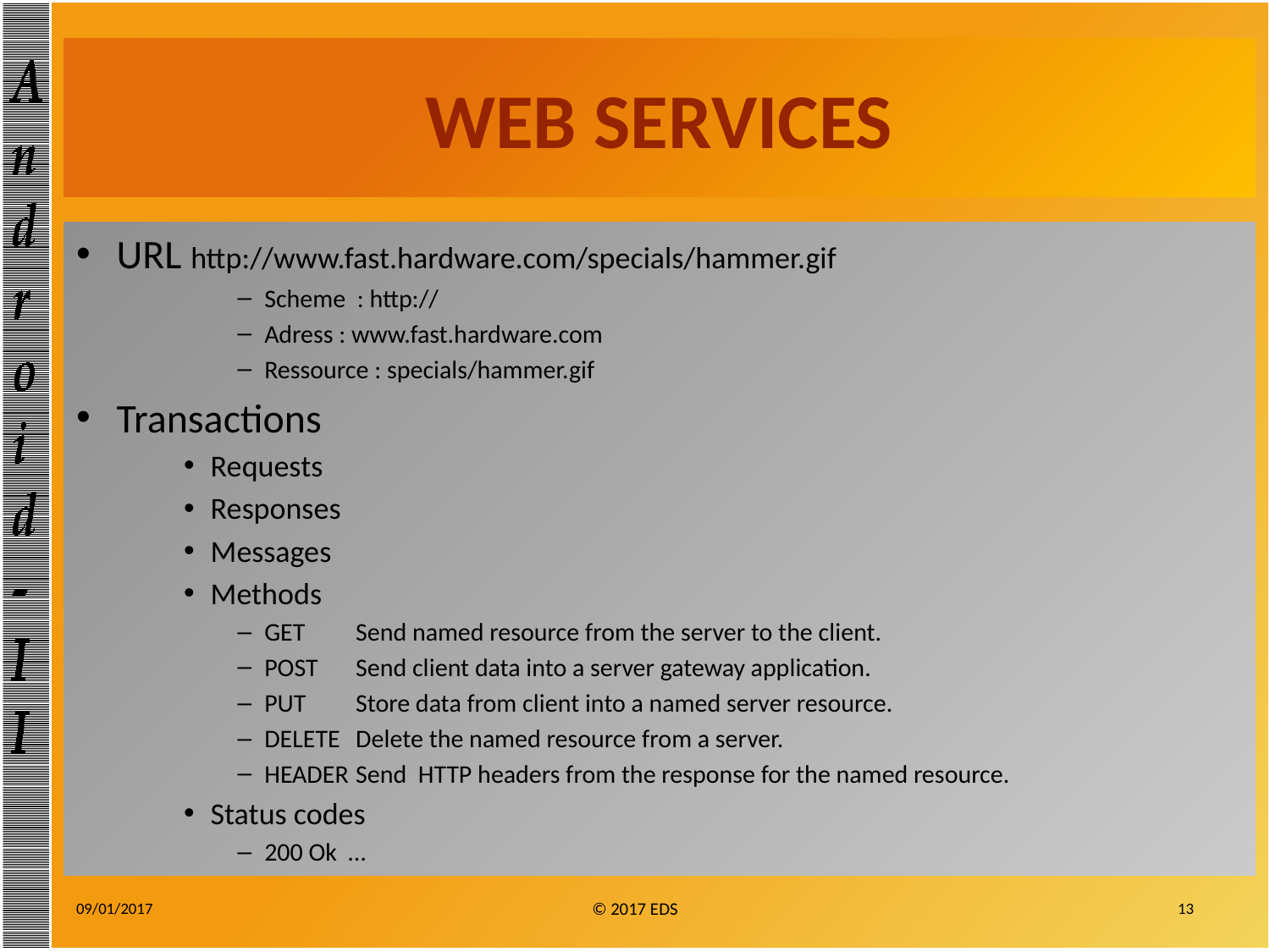

# WEB SERVICES
URL http://www.fast.hardware.com/specials/hammer.gif
Scheme  : http://
Adress : www.fast.hardware.com
Ressource : specials/hammer.gif
Transactions
Requests
Responses
Messages
Methods
GET 	Send named resource from the server to the client.
POST	Send client data into a server gateway application.
PUT	Store data from client into a named server resource.
DELETE	Delete the named resource from a server.
HEADER	Send  HTTP headers from the response for the named resource.
Status codes
200 Ok  …

09/01/2017
13
© 2017 EDS